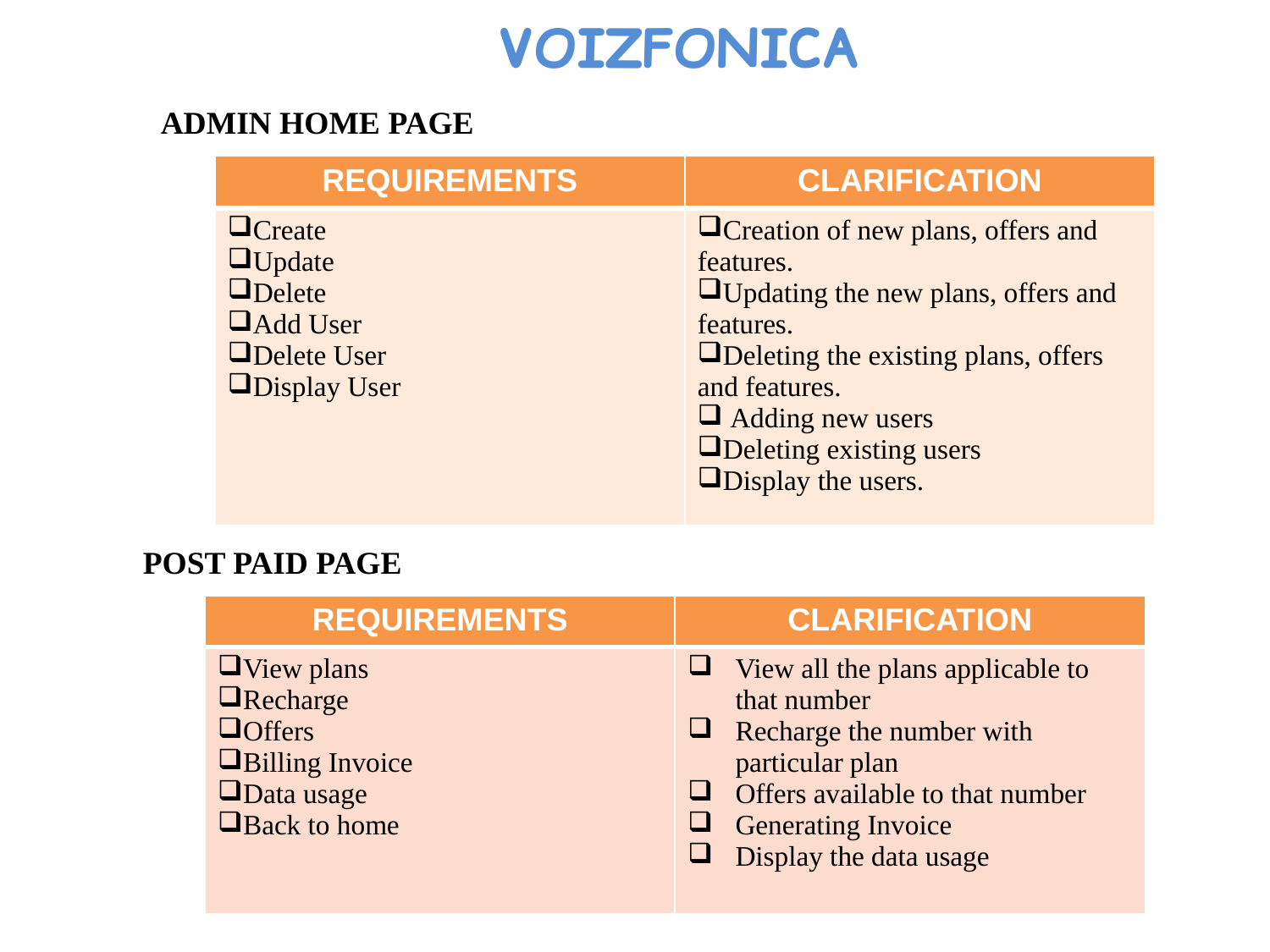

VOIZFONICA
ADMIN HOME PAGE
| REQUIREMENTS | CLARIFICATION |
| --- | --- |
| Create Update Delete Add User Delete User Display User | Creation of new plans, offers and features. Updating the new plans, offers and features. Deleting the existing plans, offers and features. Adding new users Deleting existing users Display the users. |
POST PAID PAGE
| REQUIREMENTS | CLARIFICATION |
| --- | --- |
| View plans Recharge Offers Billing Invoice Data usage Back to home | View all the plans applicable to that number Recharge the number with particular plan Offers available to that number Generating Invoice Display the data usage |